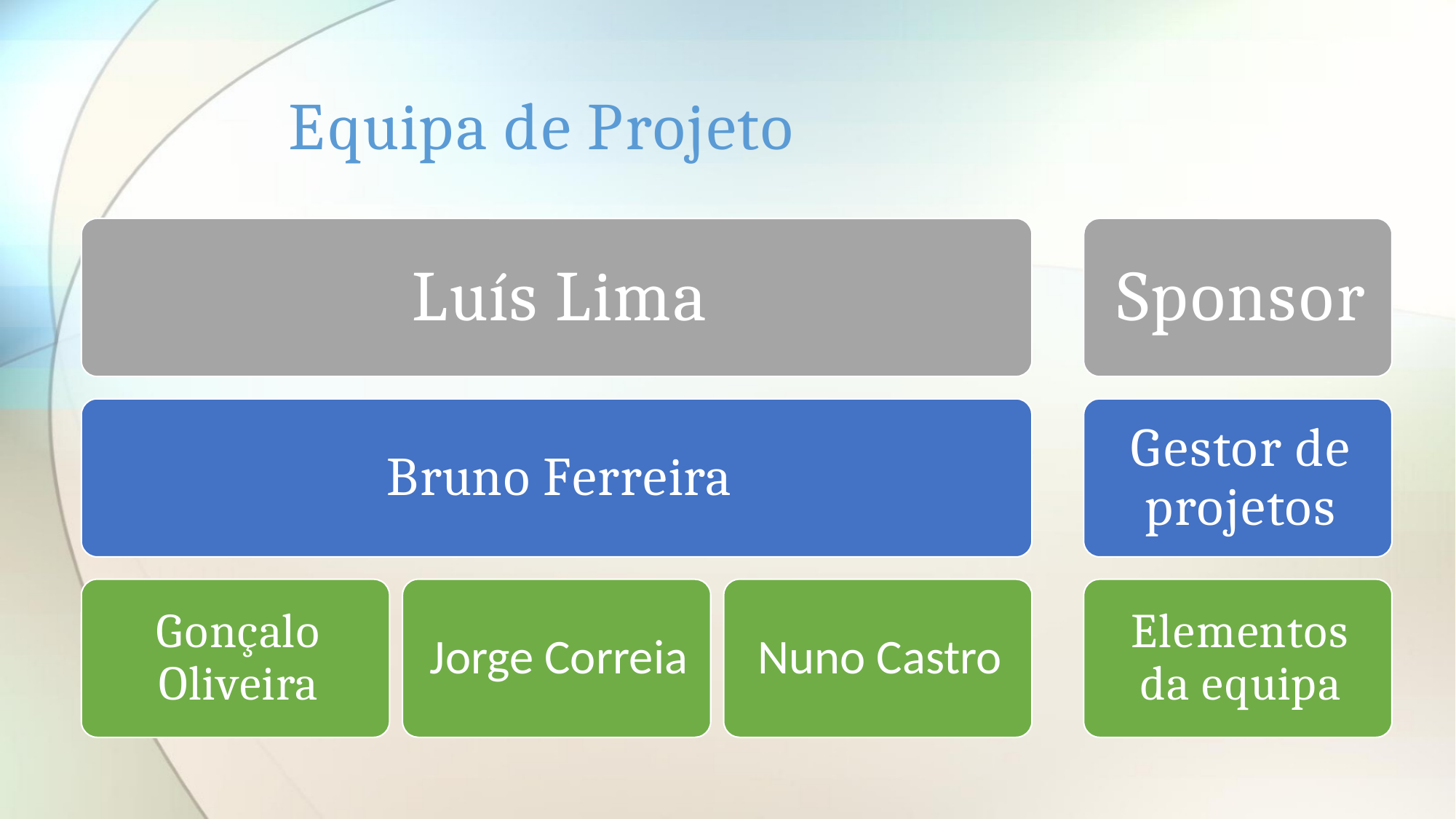

# Equipa de Projeto
Luís Lima
Bruno Ferreira
Gonçalo Oliveira
Jorge Correia
Nuno Castro
Sponsor
Gestor de projetos
Elementos da equipa